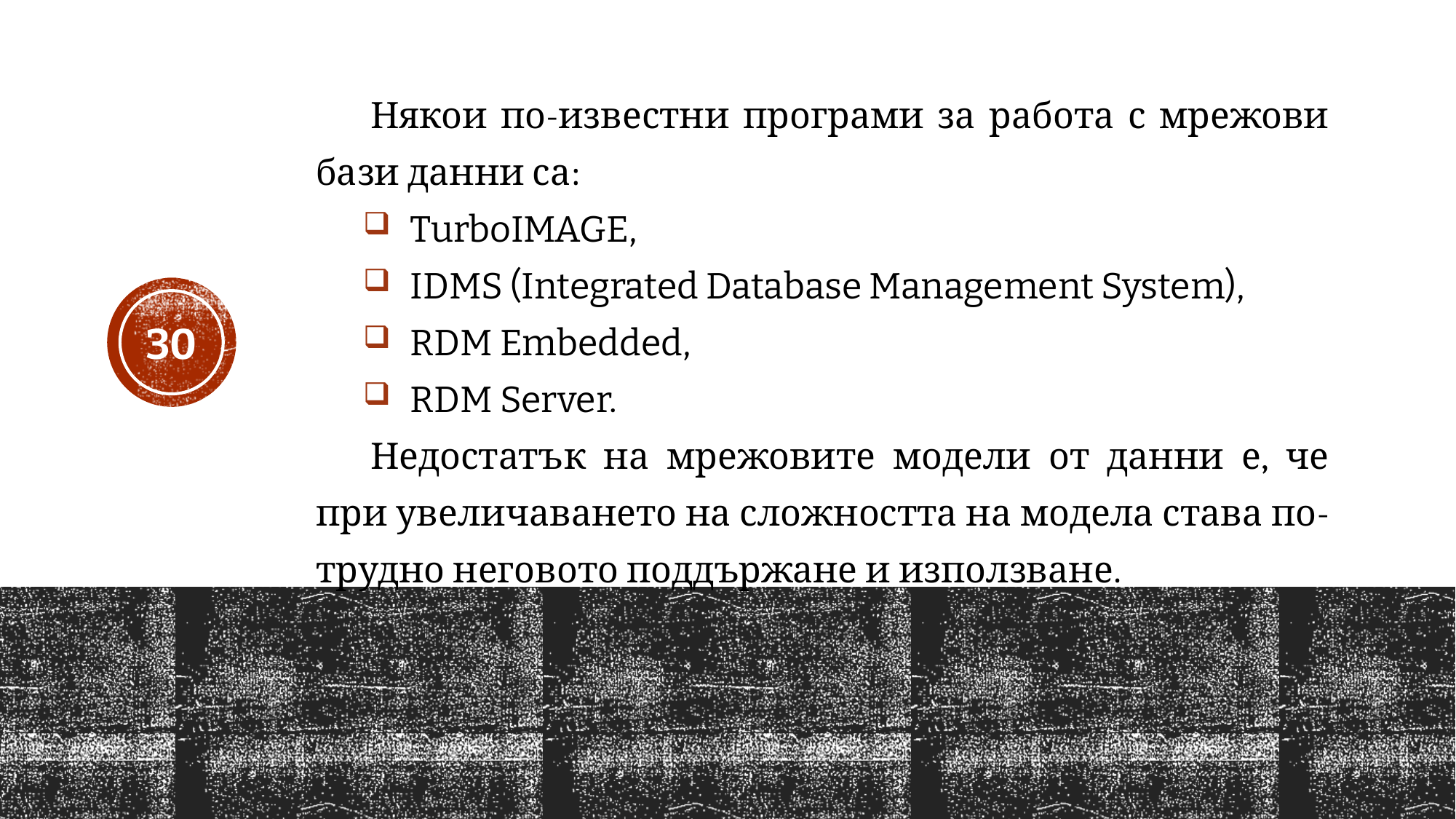

Някои по-известни програми за работа с мрежови бази данни са:
TurboIMAGE,
IDMS (Integrated Database Management System),
RDM Embedded,
RDM Server.
Недостатък на мрежовите модели от данни е, че при увеличаването на сложността на модела става по-трудно неговото поддържане и използване.

30